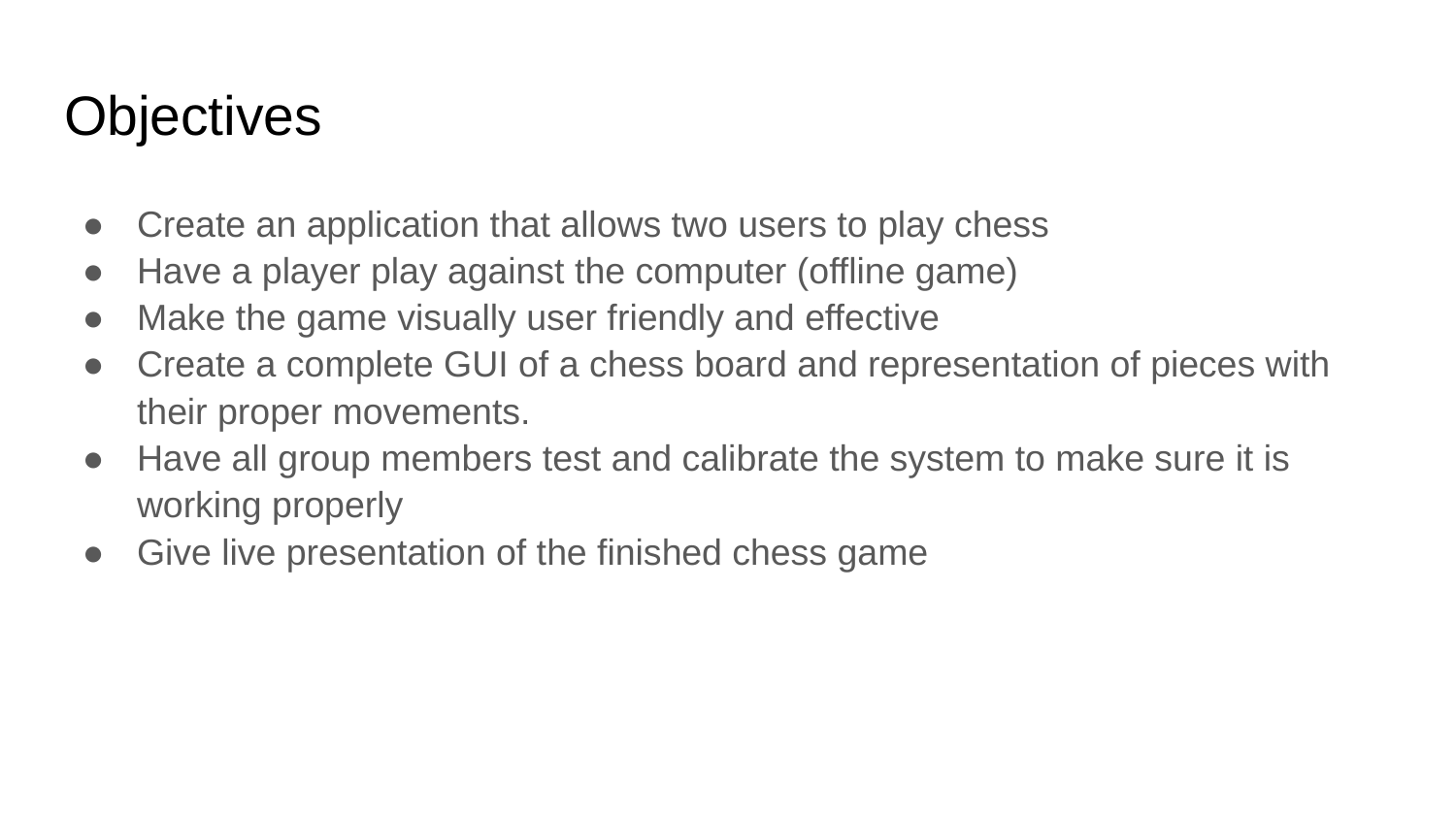

# Objectives
Create an application that allows two users to play chess
Have a player play against the computer (offline game)
Make the game visually user friendly and effective
Create a complete GUI of a chess board and representation of pieces with their proper movements.
Have all group members test and calibrate the system to make sure it is working properly
Give live presentation of the finished chess game